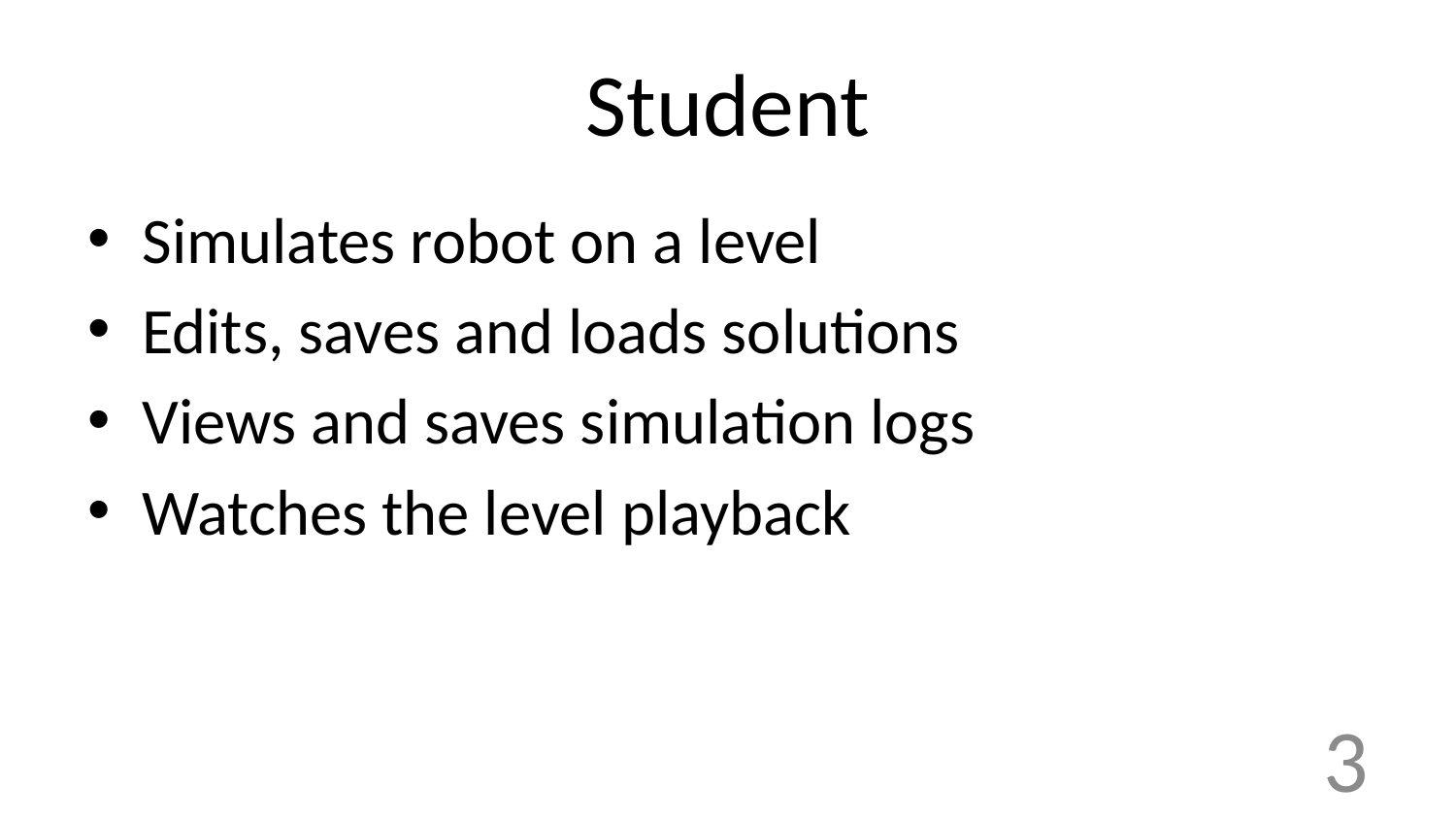

# Student
Simulates robot on a level
Edits, saves and loads solutions
Views and saves simulation logs
Watches the level playback
3